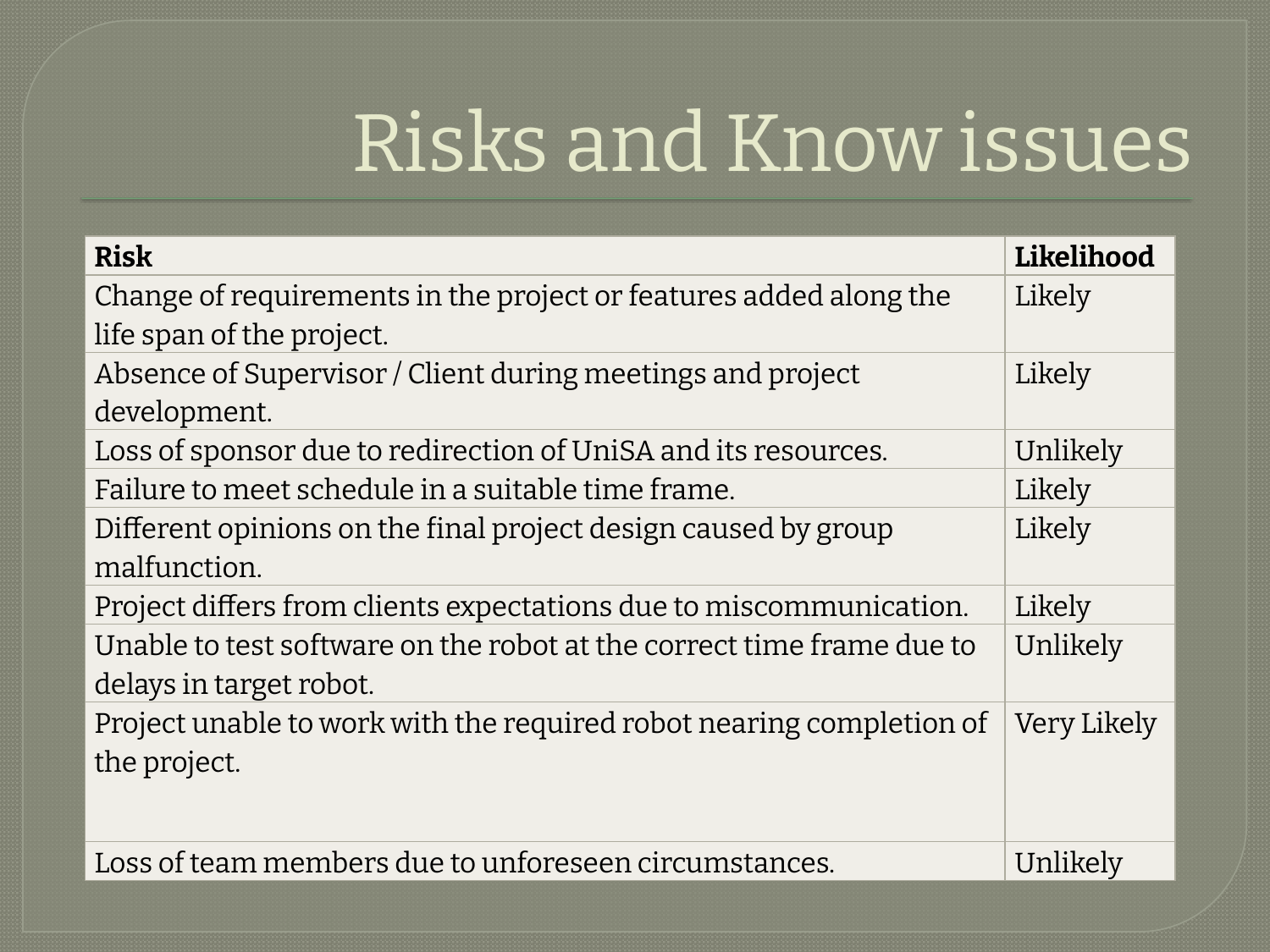

# Risks and Know issues
| Risk | Likelihood |
| --- | --- |
| Change of requirements in the project or features added along the life span of the project. | Likely |
| Absence of Supervisor / Client during meetings and project development. | Likely |
| Loss of sponsor due to redirection of UniSA and its resources. | Unlikely |
| Failure to meet schedule in a suitable time frame. | Likely |
| Different opinions on the final project design caused by group malfunction. | Likely |
| Project differs from clients expectations due to miscommunication. | Likely |
| Unable to test software on the robot at the correct time frame due to delays in target robot. | Unlikely |
| Project unable to work with the required robot nearing completion of the project. | Very Likely |
| Loss of team members due to unforeseen circumstances. | Unlikely |